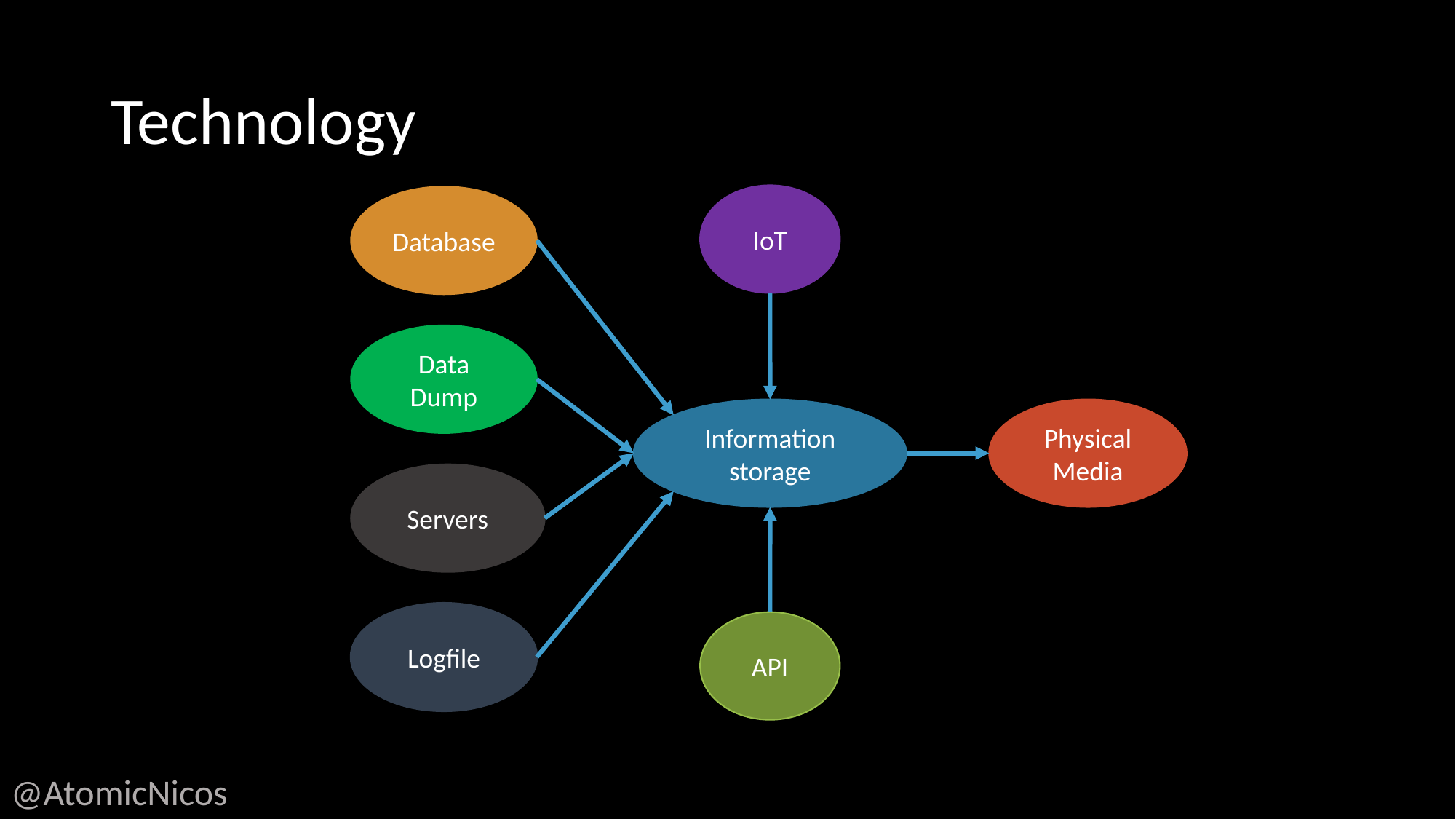

# Technology
IoT
Database
Data Dump
Physical Media
Information storage
Servers
Logfile
API
@AtomicNicos